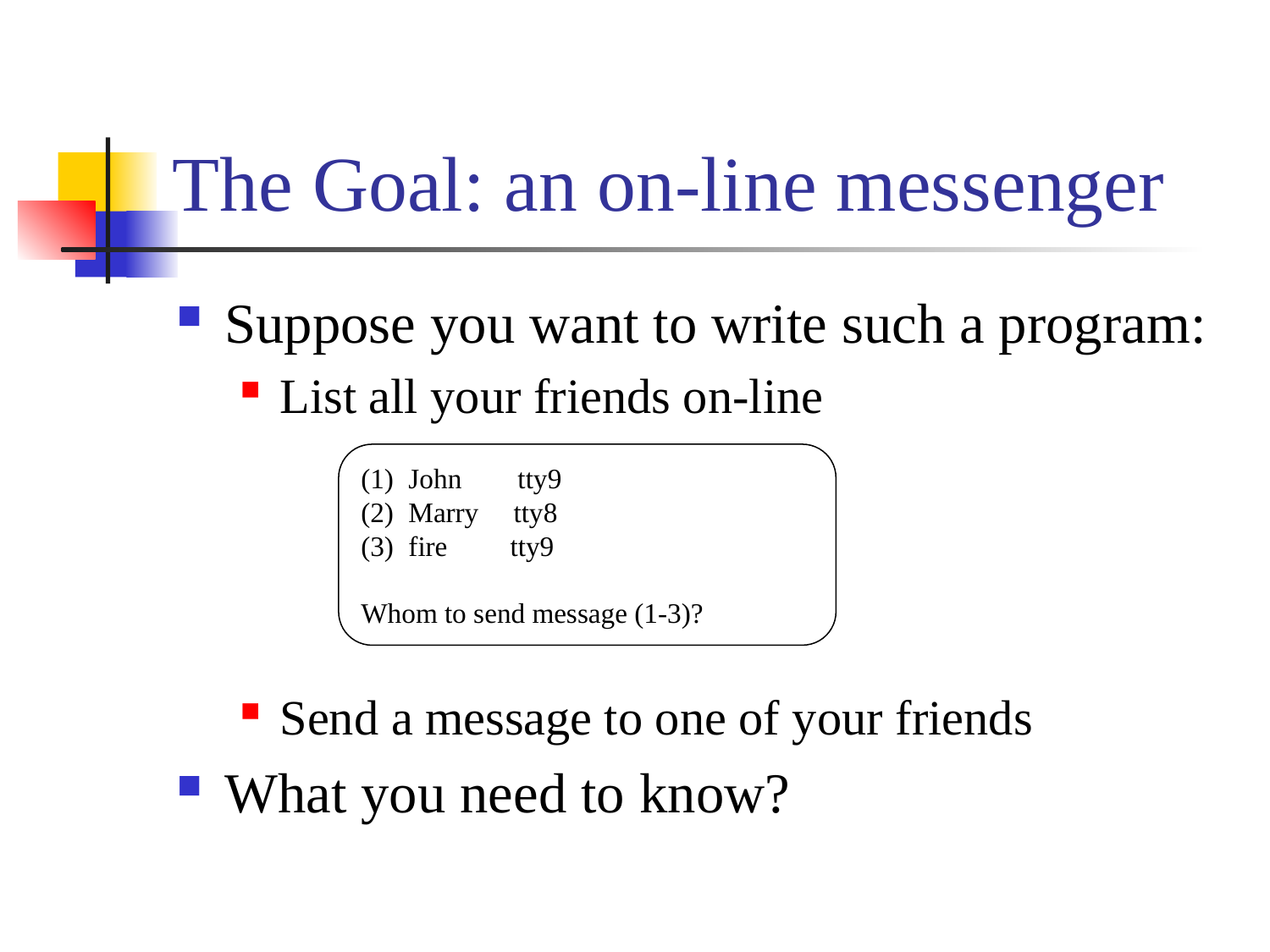

# The Goal: an on-line messenger
Suppose you want to write such a program:
List all your friends on-line

Send a message to one of your friends
What you need to know?
John        tty9
Marry     tty8
fire         tty9

Whom to send message (1-3)?